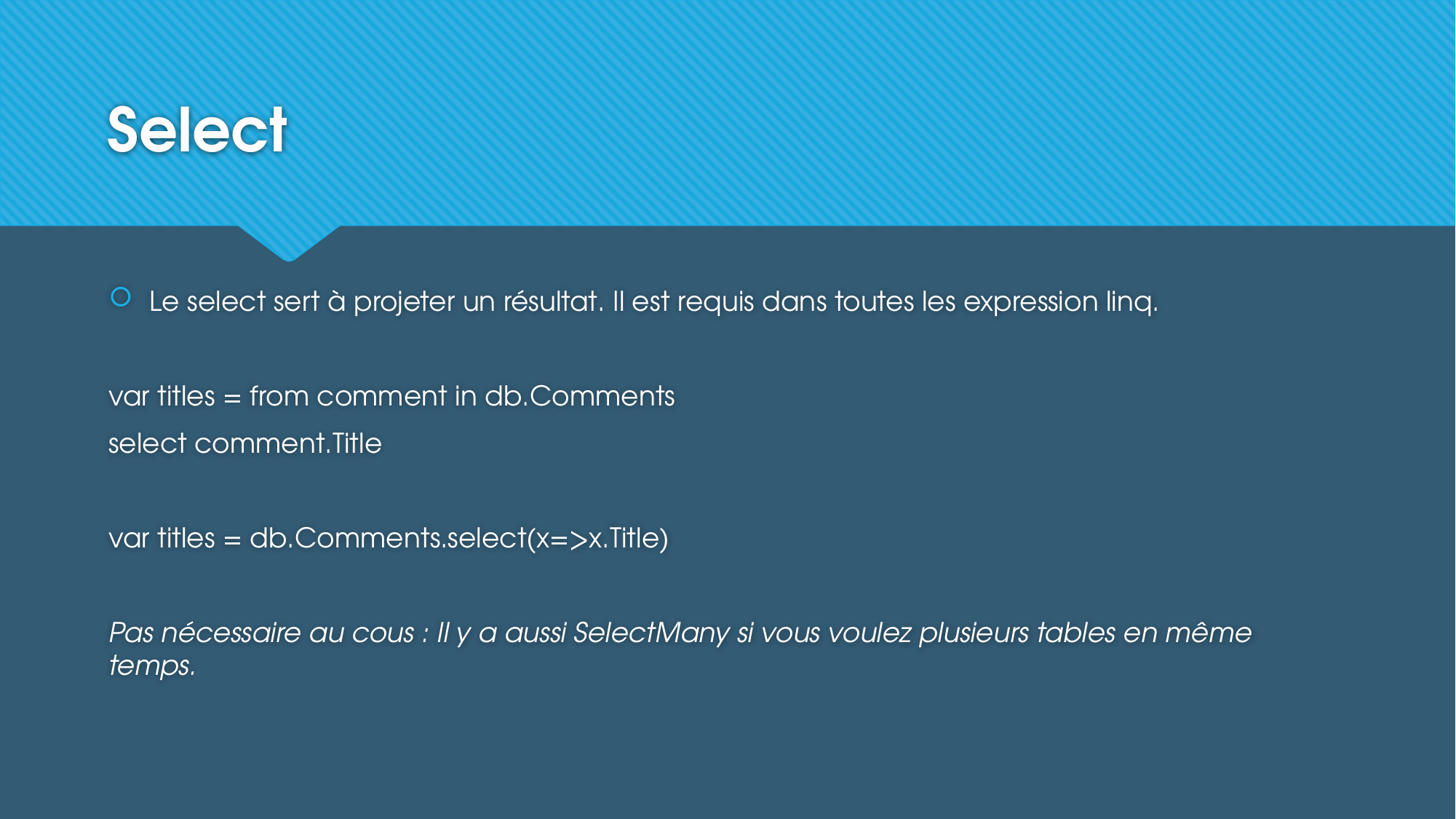

# Select
Le select sert à projeter un résultat. Il est requis dans toutes les expression linq.

var titles = from comment in db.Comments
select comment.Title

var titles = db.Comments.select(x=>x.Title)

Pas nécessaire au cous : Il y a aussi SelectMany si vous voulez plusieurs tables en même temps.